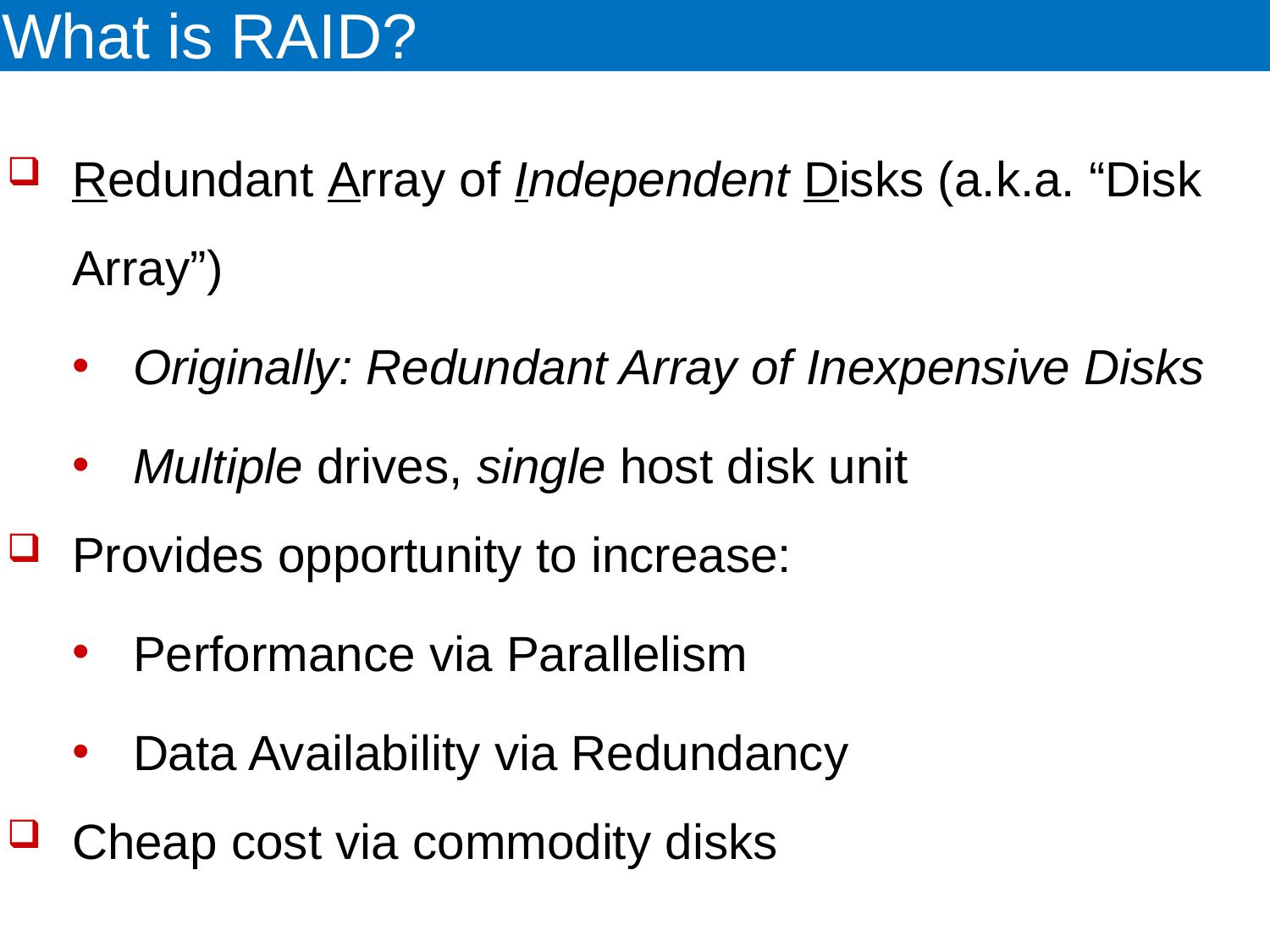

# What is RAID?
Redundant Array of Independent Disks (a.k.a. “Disk Array”)
Originally: Redundant Array of Inexpensive Disks
Multiple drives, single host disk unit
Provides opportunity to increase:
Performance via Parallelism
Data Availability via Redundancy
Cheap cost via commodity disks